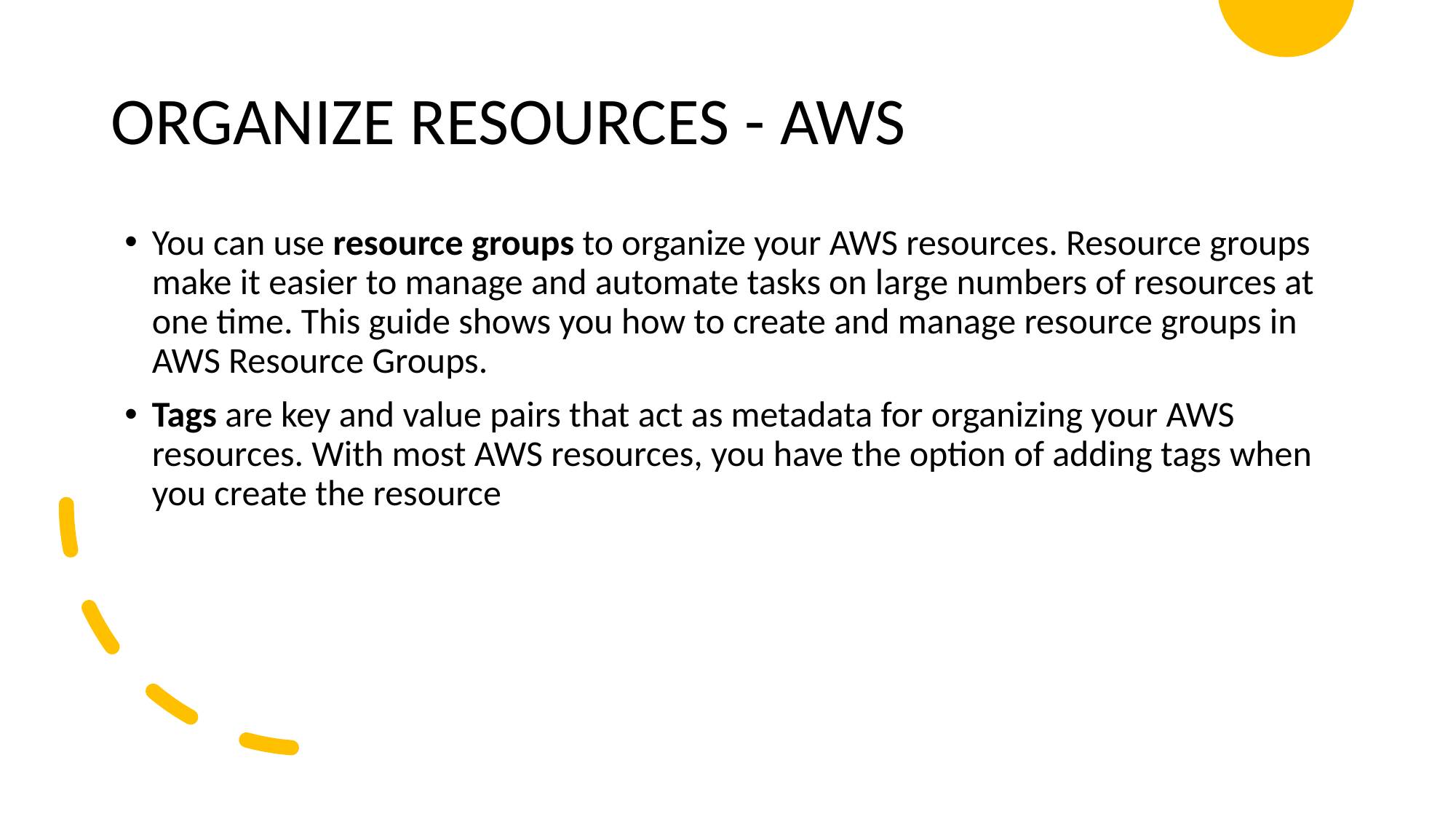

# Organize Resources - AWS
You can use resource groups to organize your AWS resources. Resource groups make it easier to manage and automate tasks on large numbers of resources at one time. This guide shows you how to create and manage resource groups in AWS Resource Groups.
Tags are key and value pairs that act as metadata for organizing your AWS resources. With most AWS resources, you have the option of adding tags when you create the resource